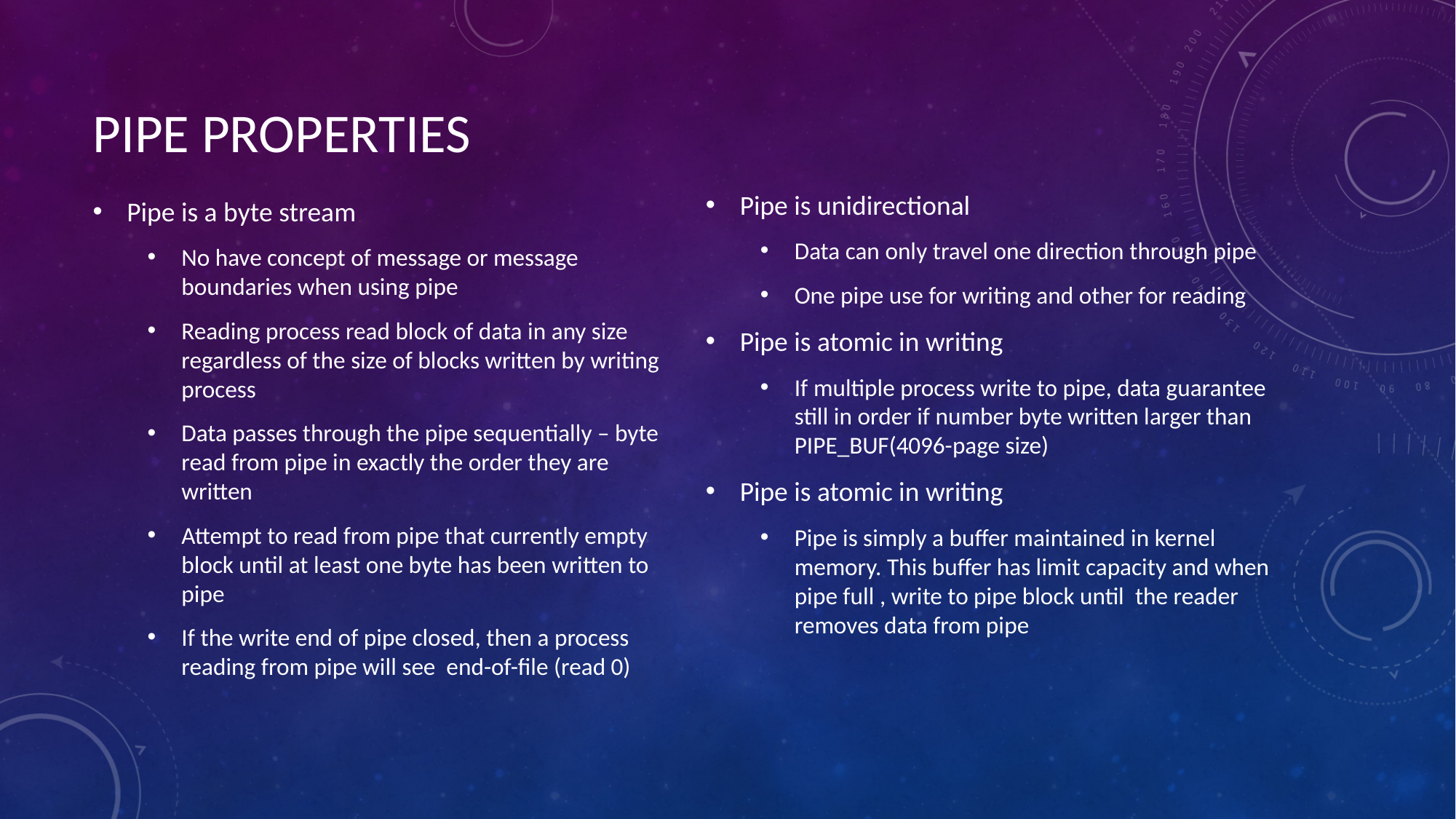

# PIPE PROPERTIES
Pipe is unidirectional
Data can only travel one direction through pipe
One pipe use for writing and other for reading
Pipe is atomic in writing
If multiple process write to pipe, data guarantee still in order if number byte written larger than PIPE_BUF(4096-page size)
Pipe is atomic in writing
Pipe is simply a buffer maintained in kernel memory. This buffer has limit capacity and when pipe full , write to pipe block until  the reader removes data from pipe
Pipe is a byte stream
No have concept of message or message boundaries when using pipe
Reading process read block of data in any size regardless of the size of blocks written by writing process
Data passes through the pipe sequentially – byte read from pipe in exactly the order they are written
Attempt to read from pipe that currently empty block until at least one byte has been written to pipe
If the write end of pipe closed, then a process reading from pipe will see  end-of-file (read 0)